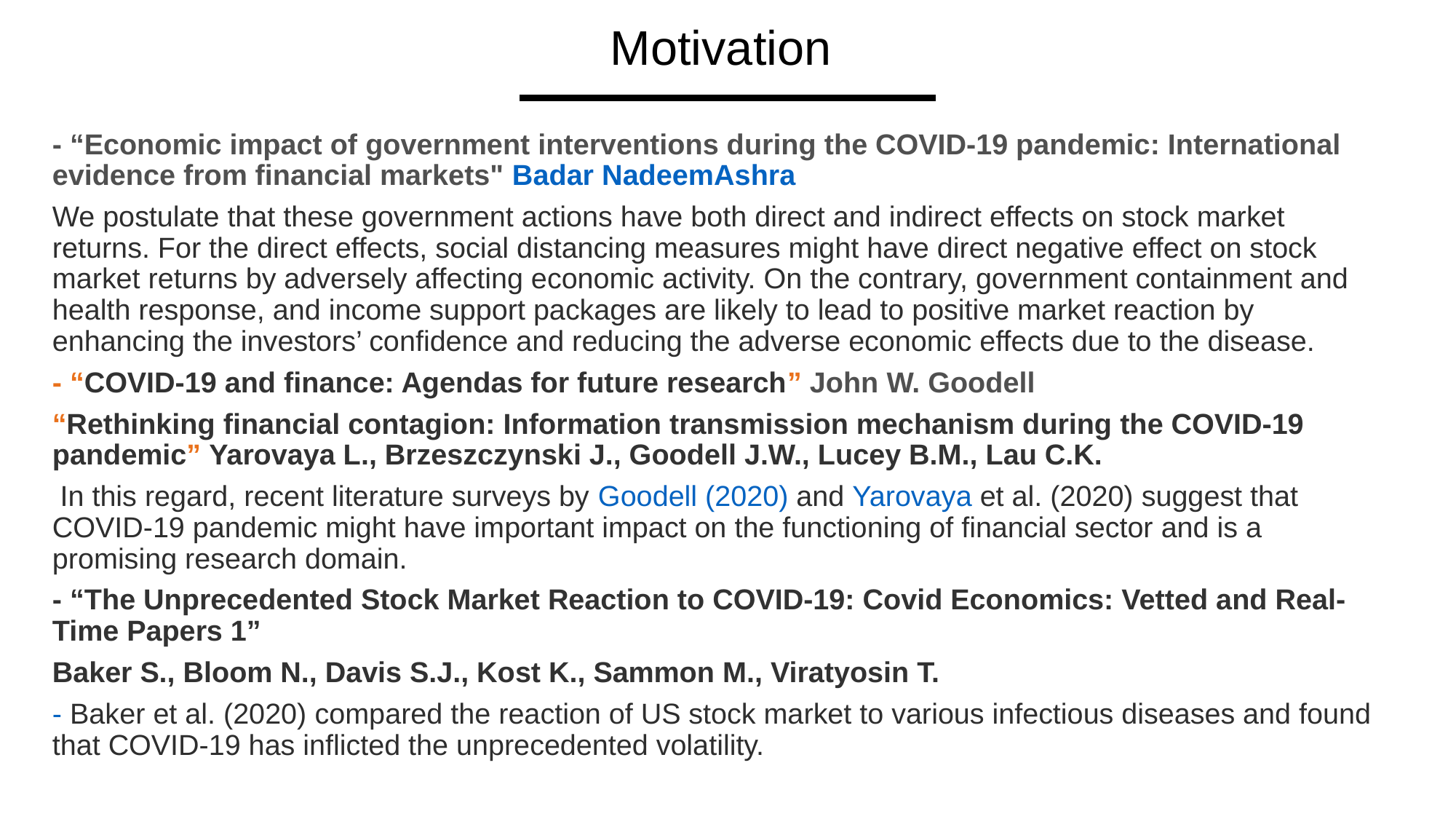

# Motivation
- “Economic impact of government interventions during the COVID-19 pandemic: International evidence from financial markets" Badar NadeemAshra
We postulate that these government actions have both direct and indirect effects on stock market returns. For the direct effects, social distancing measures might have direct negative effect on stock market returns by adversely affecting economic activity. On the contrary, government containment and health response, and income support packages are likely to lead to positive market reaction by enhancing the investors’ confidence and reducing the adverse economic effects due to the disease.
- “COVID-19 and finance: Agendas for future research” John W. Goodell
“Rethinking financial contagion: Information transmission mechanism during the COVID-19 pandemic” Yarovaya L., Brzeszczynski J., Goodell J.W., Lucey B.M., Lau C.K.
 In this regard, recent literature surveys by Goodell (2020) and Yarovaya et al. (2020) suggest that COVID-19 pandemic might have important impact on the functioning of financial sector and is a promising research domain.
- “The Unprecedented Stock Market Reaction to COVID-19: Covid Economics: Vetted and Real-Time Papers 1”
Baker S., Bloom N., Davis S.J., Kost K., Sammon M., Viratyosin T.
- Baker et al. (2020) compared the reaction of US stock market to various infectious diseases and found that COVID-19 has inflicted the unprecedented volatility.